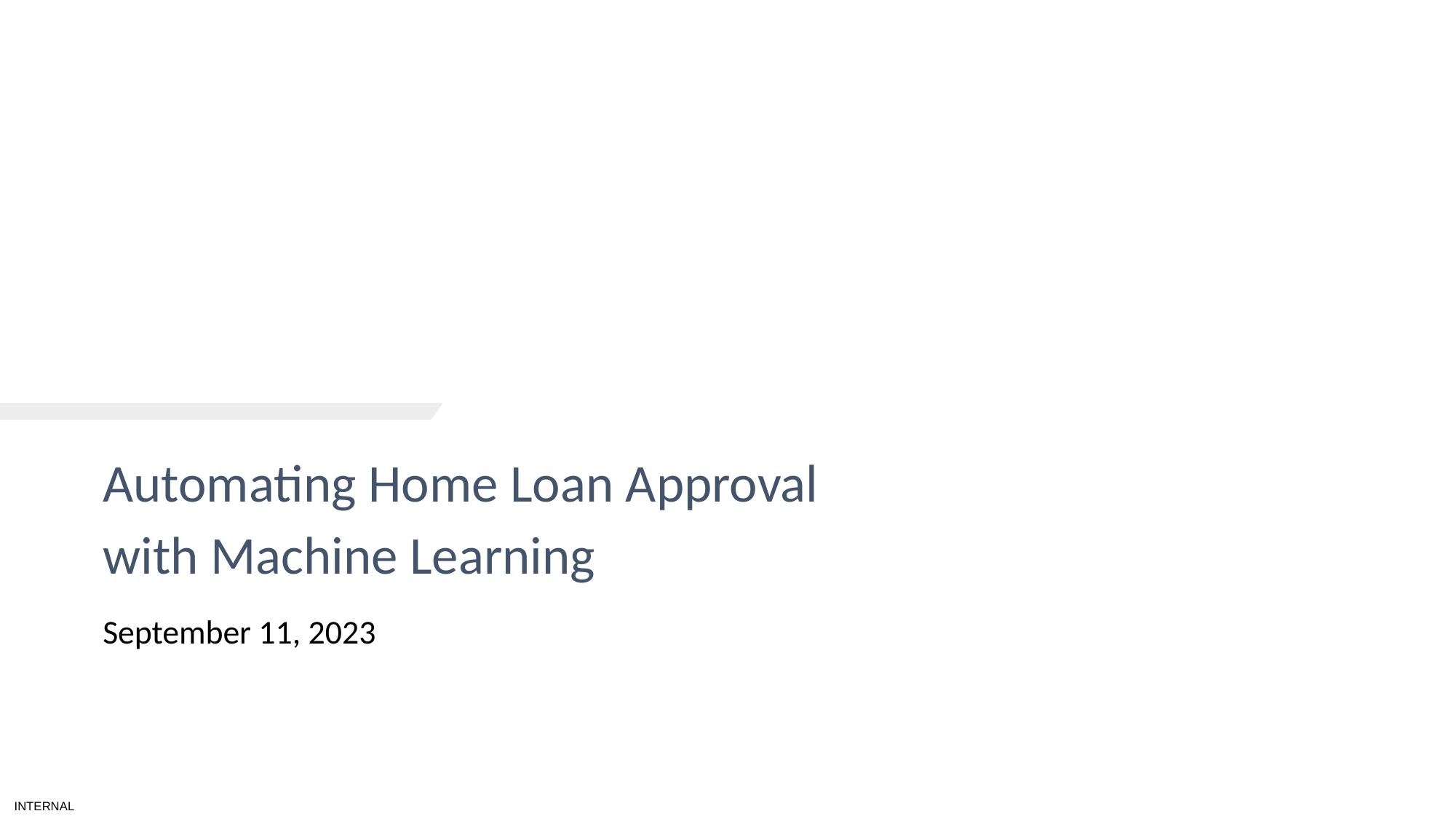

# PRESENTATION TITLE
Automating Home Loan Approval
with Machine Learning
September 11, 2023